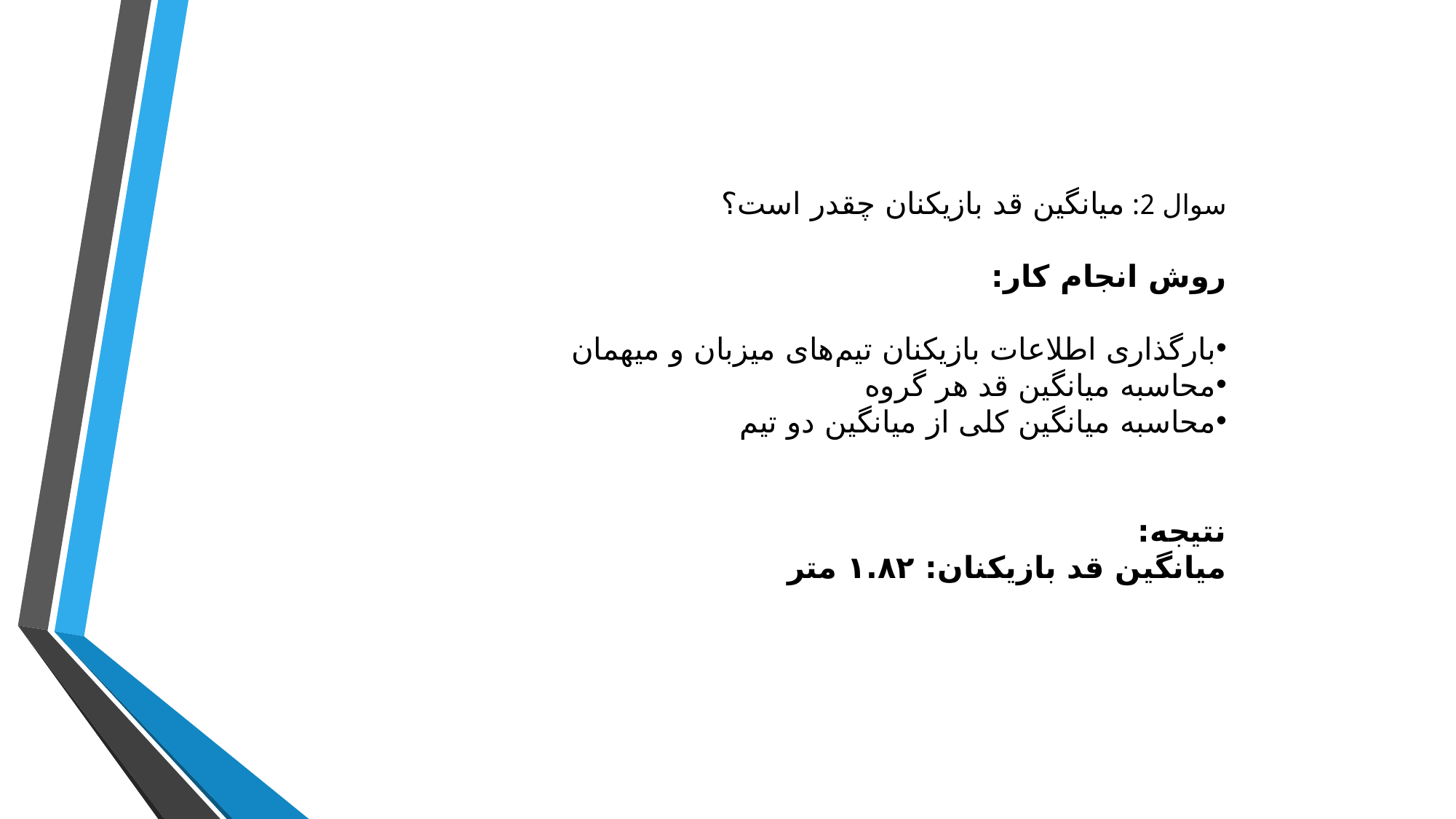

سوال 2: میانگین قد بازیکنان چقدر است؟

روش انجام کار:

بارگذاری اطلاعات بازیکنان تیم‌های میزبان و میهمان
محاسبه میانگین قد هر گروه
محاسبه میانگین کلی از میانگین دو تیم

نتیجه:
میانگین قد بازیکنان: ۱.۸۲ متر